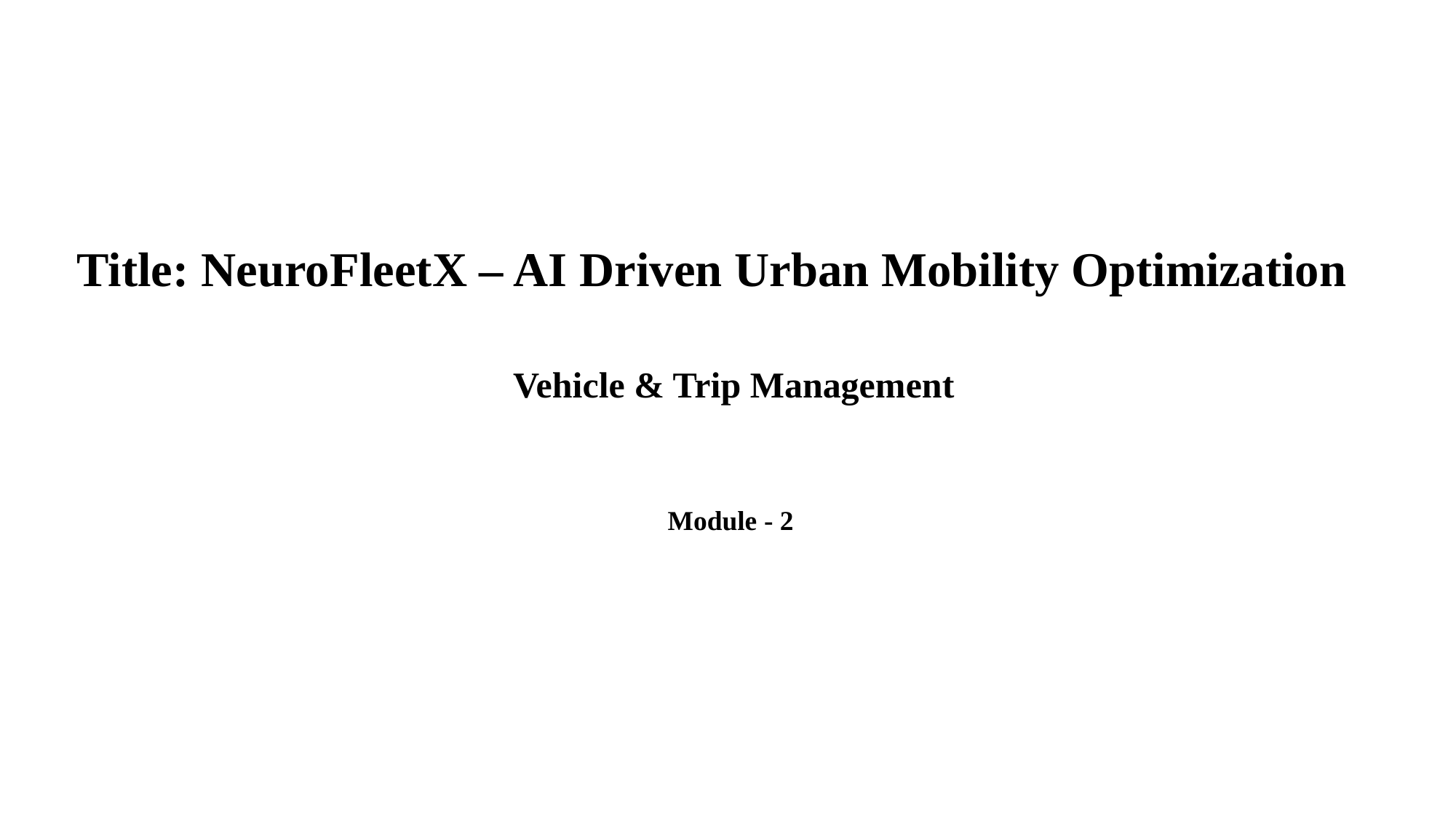

Title: NeuroFleetX – AI Driven Urban Mobility Optimization

 Vehicle & Trip Management

Module - 2